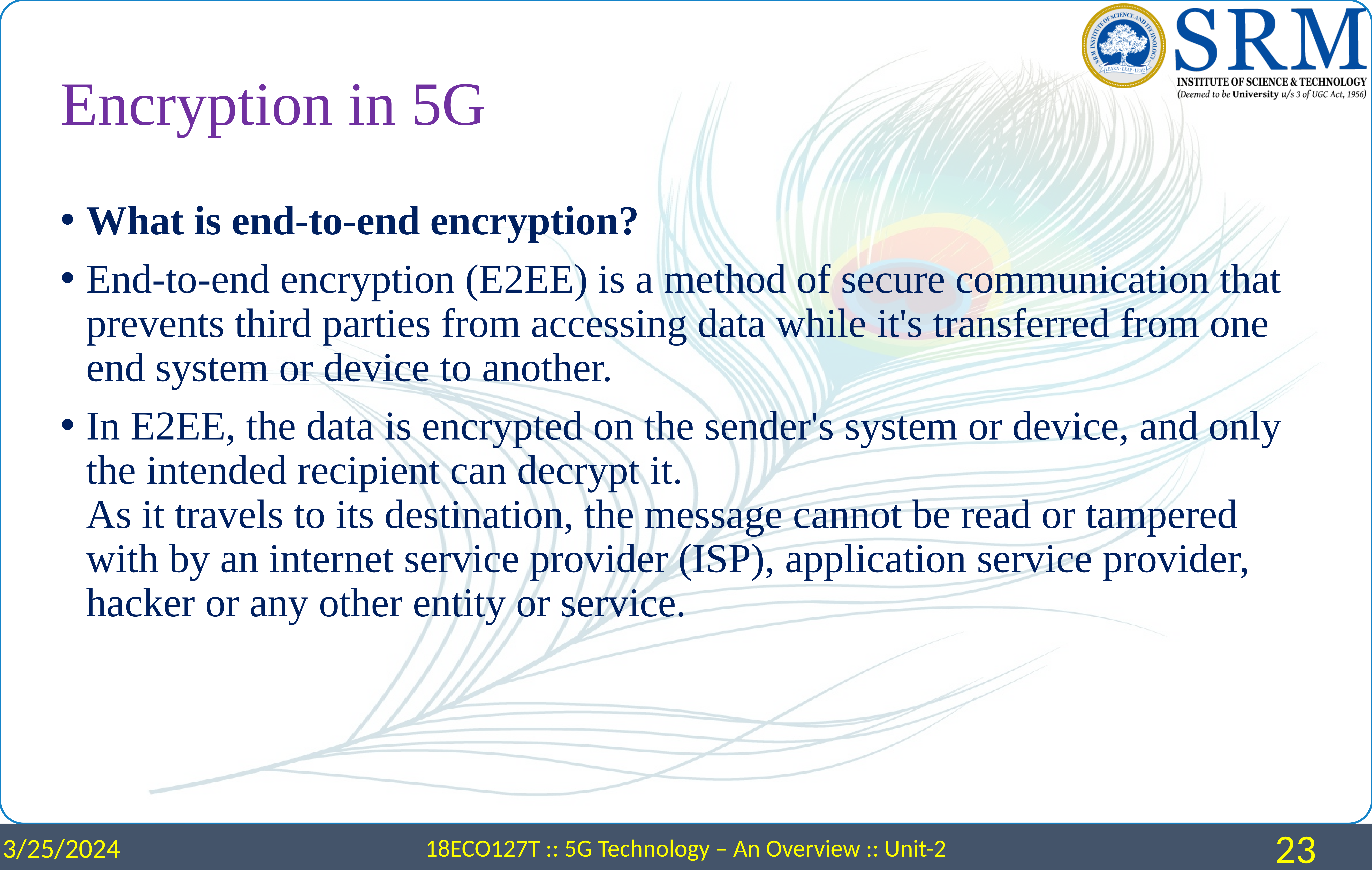

# Encryption in 5G
What is end-to-end encryption?
End-to-end encryption (E2EE) is a method of secure communication that prevents third parties from accessing data while it's transferred from one end system or device to another.
In E2EE, the data is encrypted on the sender's system or device, and only the intended recipient can decrypt it.
As it travels to its destination, the message cannot be read or tampered with by an internet service provider (ISP), application service provider, hacker or any other entity or service.
3/25/2024
18ECO127T :: 5G Technology – An Overview :: Unit-2
23